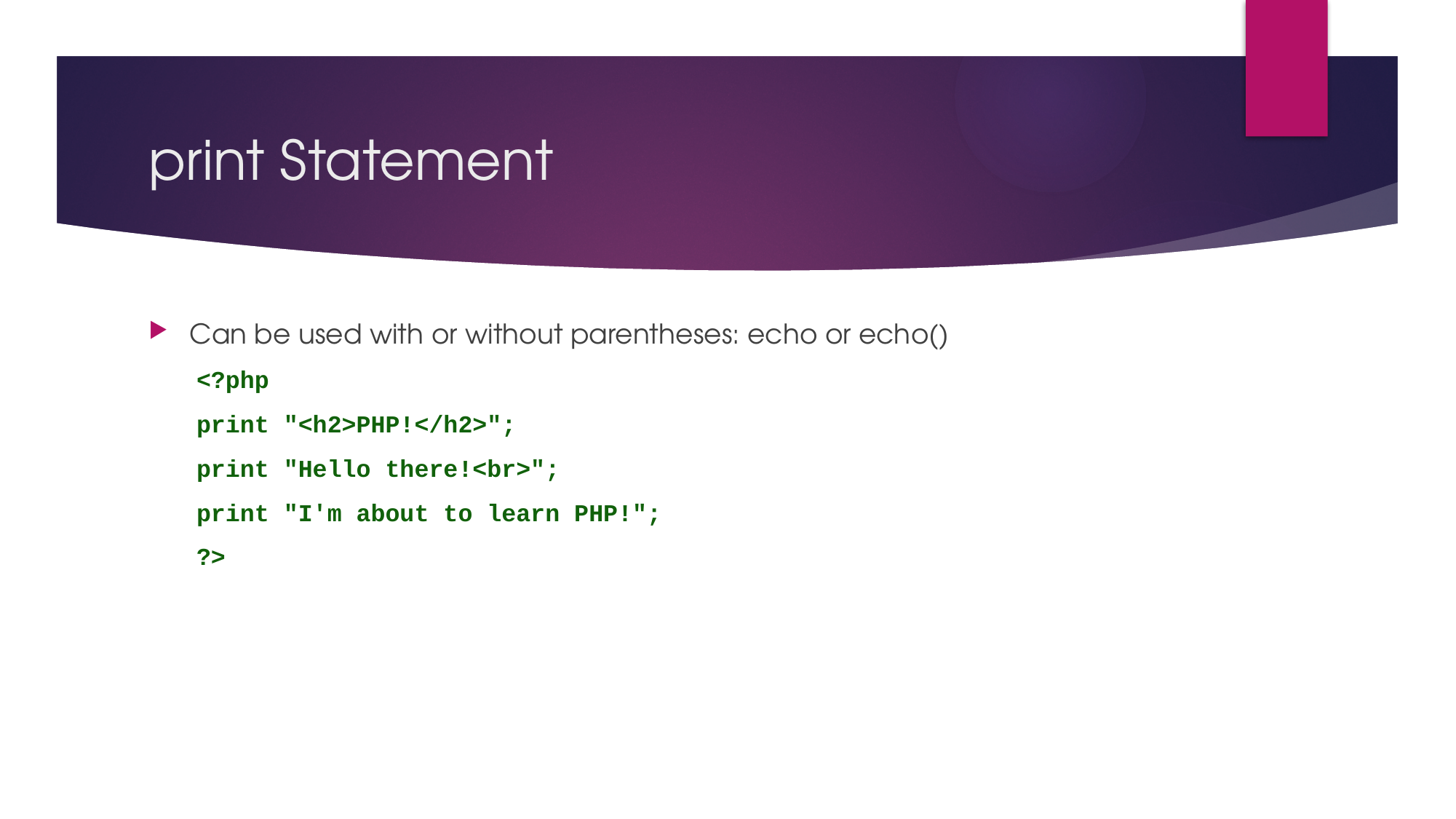

# print Statement
Can be used with or without parentheses: echo or echo()
<?php
print "<h2>PHP!</h2>";
print "Hello there!<br>";
print "I'm about to learn PHP!";
?>